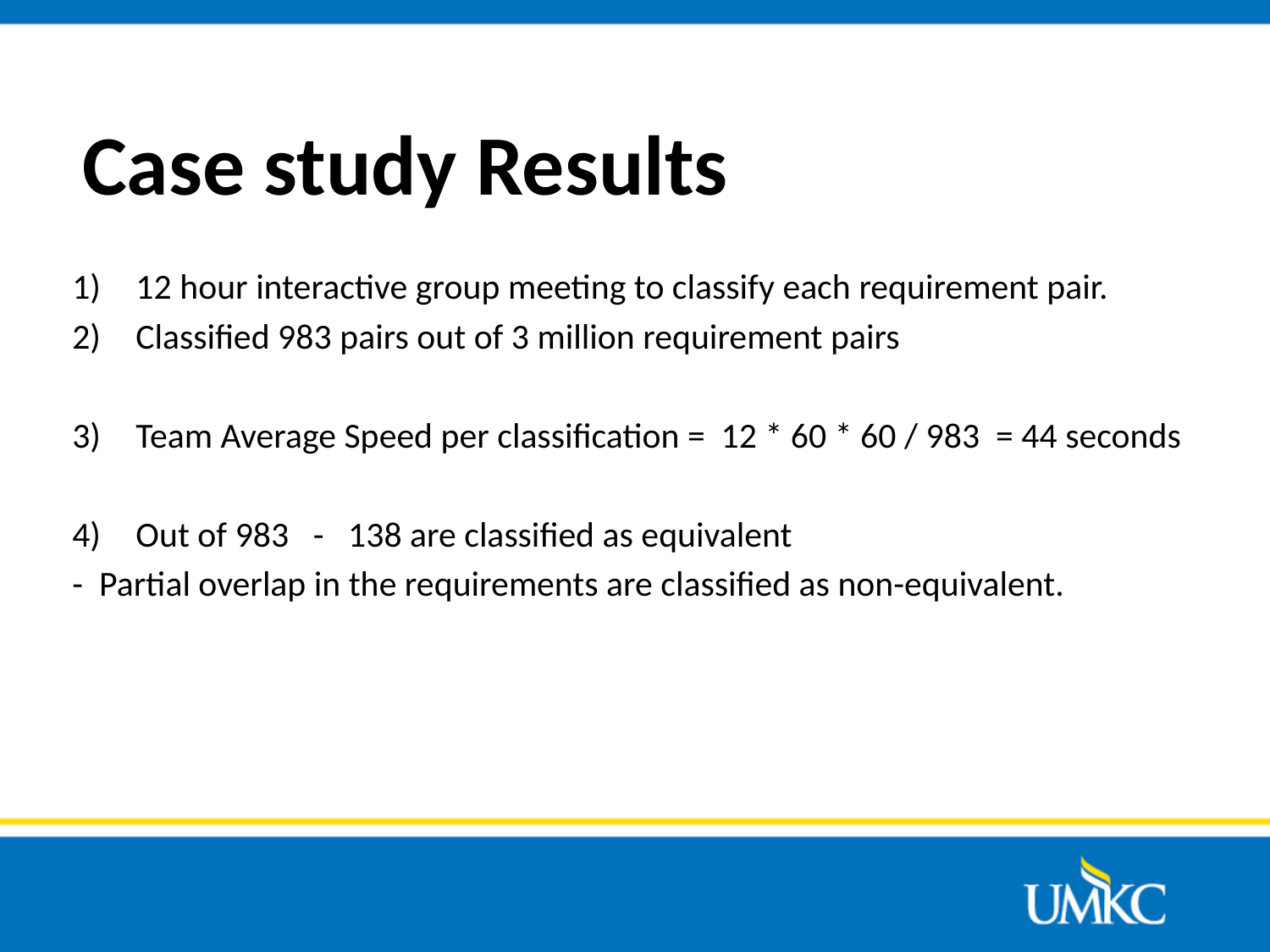

# Case study Results
12 hour interactive group meeting to classify each requirement pair.
Classified 983 pairs out of 3 million requirement pairs

Team Average Speed per classification =  12 * 60 * 60 / 983  = 44 seconds

Out of 983   -   138 are classified as equivalent
-  Partial overlap in the requirements are classified as non-equivalent.